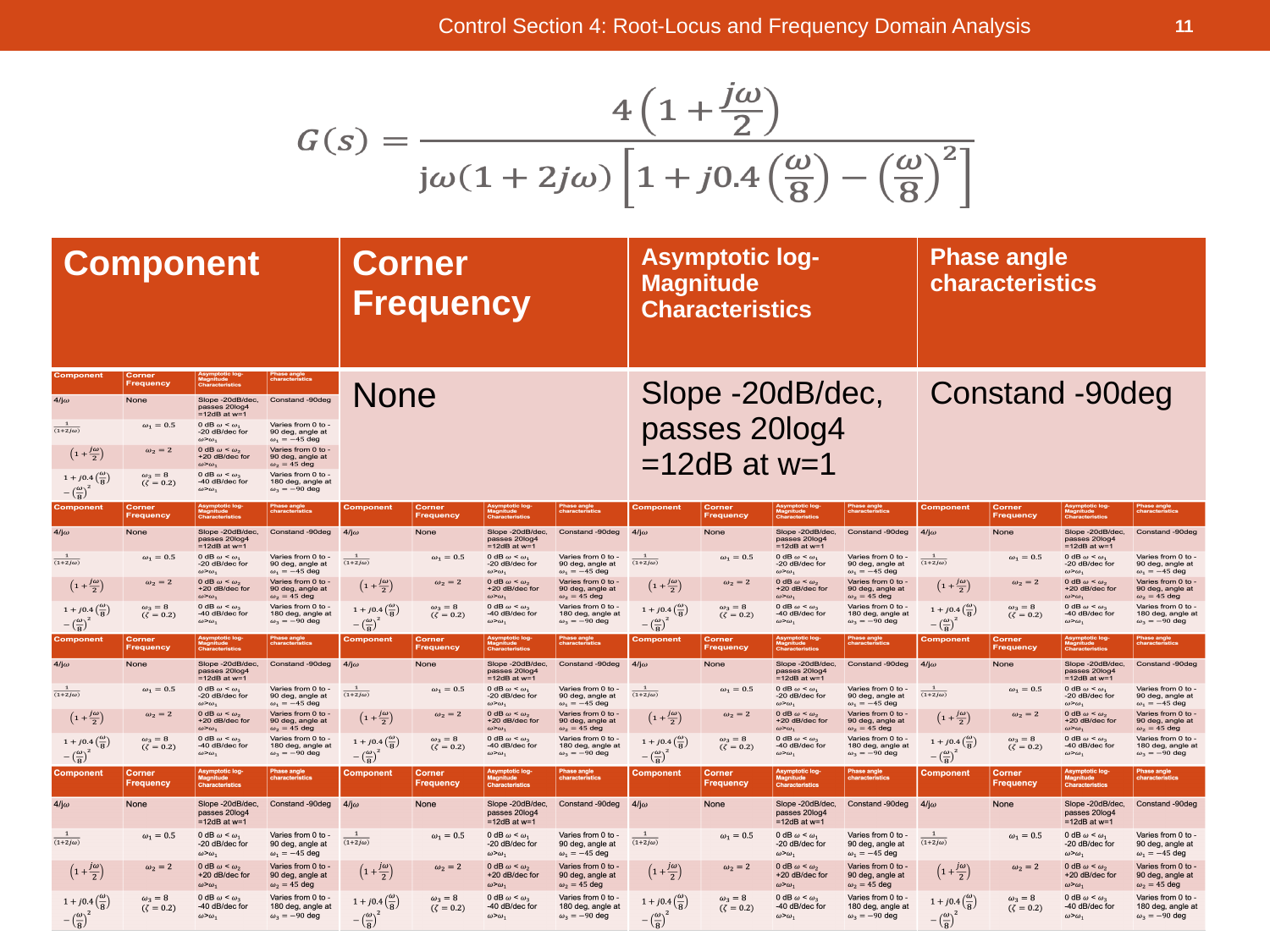

Control Section 4: Root-Locus and Frequency Domain Analysis
11
#
| Component | Corner Frequency | Asymptotic log-Magnitude Characteristics | Phase angle characteristics |
| --- | --- | --- | --- |
|  | None | Slope -20dB/dec, passes 20log4 =12dB at w=1 | Constand -90deg |
|  |  |  |  |
|  |  |  |  |
|  |  |  |  |